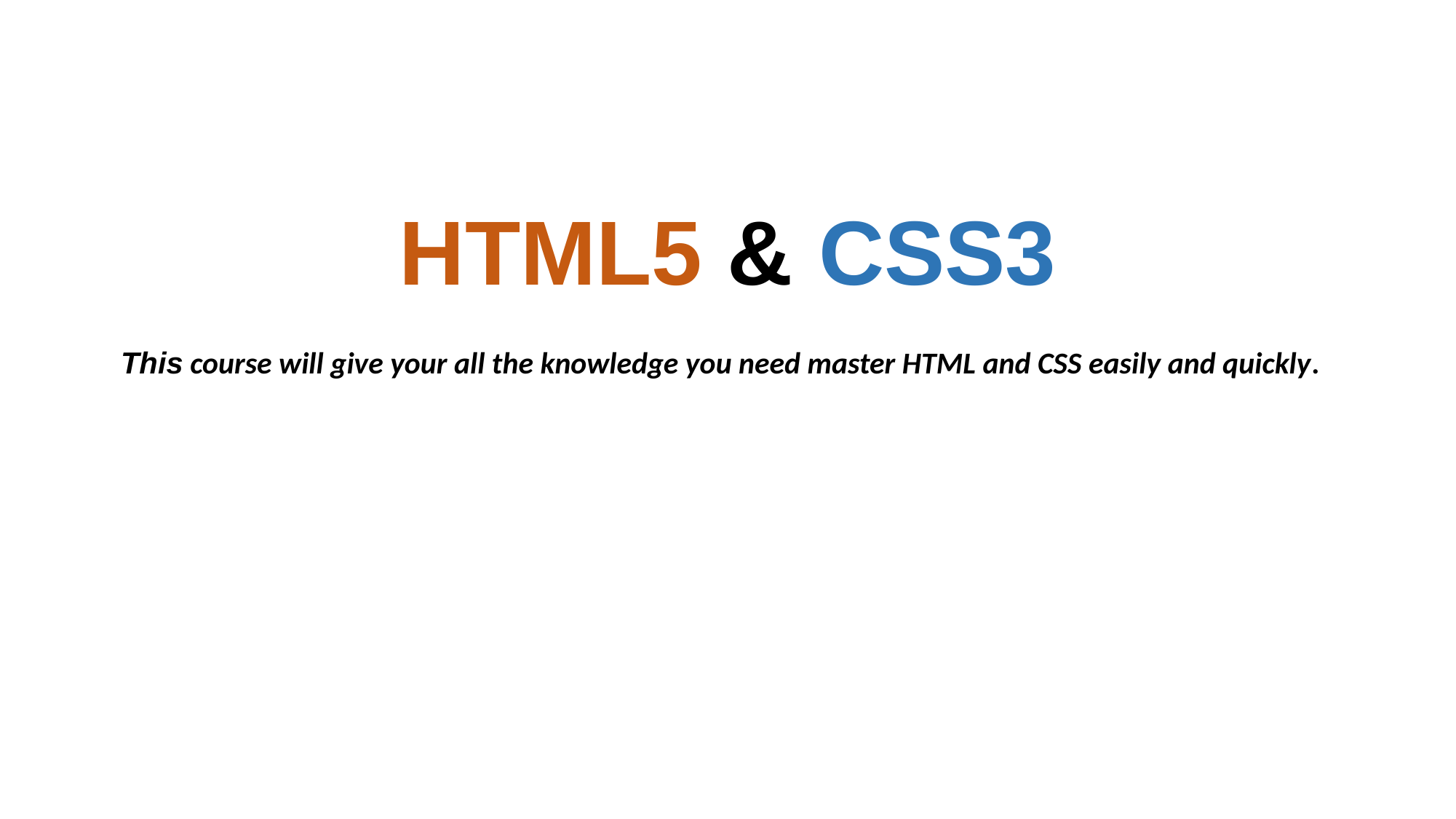

# HTML5 & CSS3
This course will give your all the knowledge you need master HTML and CSS easily and quickly.